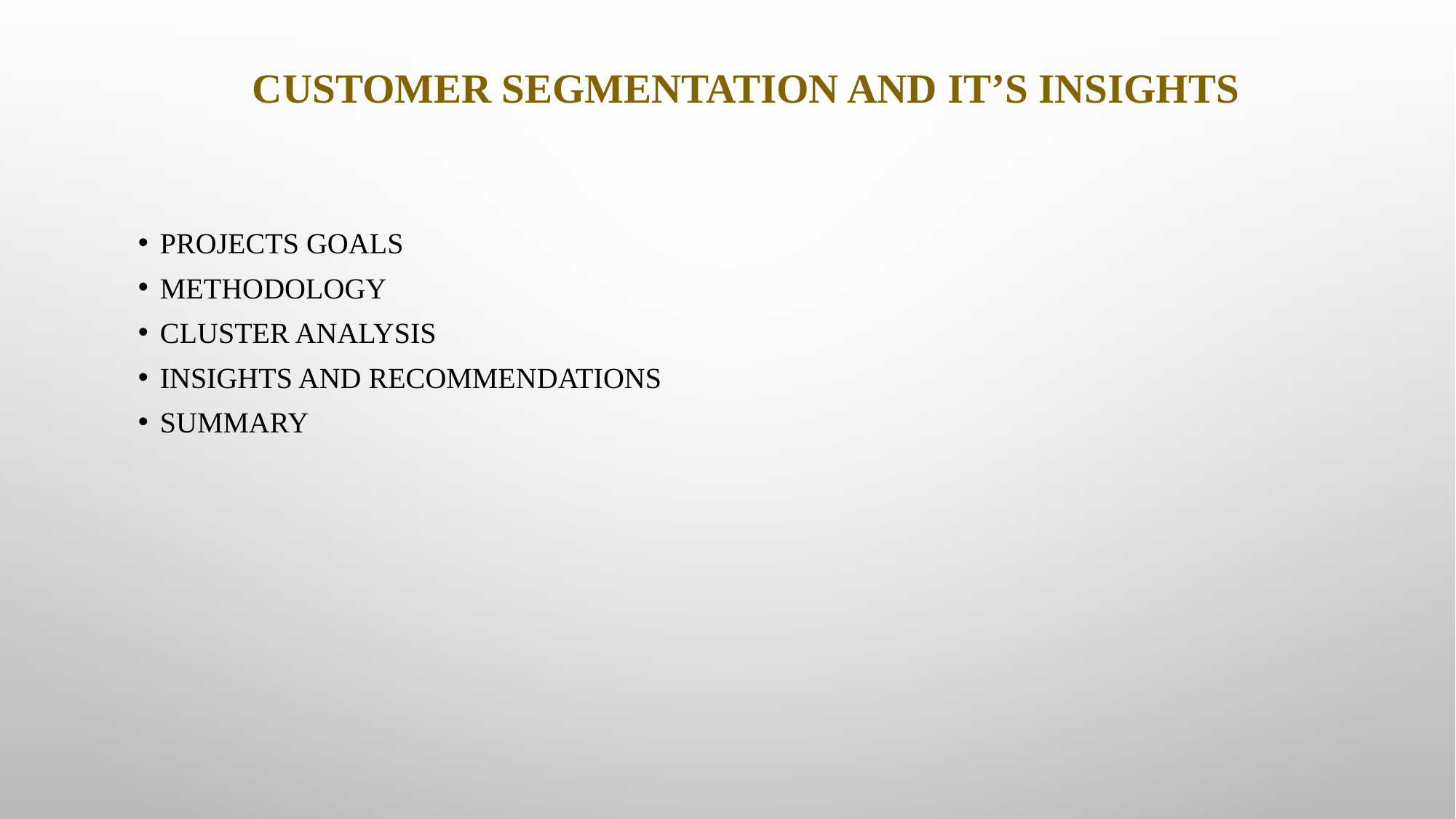

# Customer segmentation and it’s insights
Projects Goals
Methodology
Cluster Analysis
Insights and Recommendations
SUMMARY